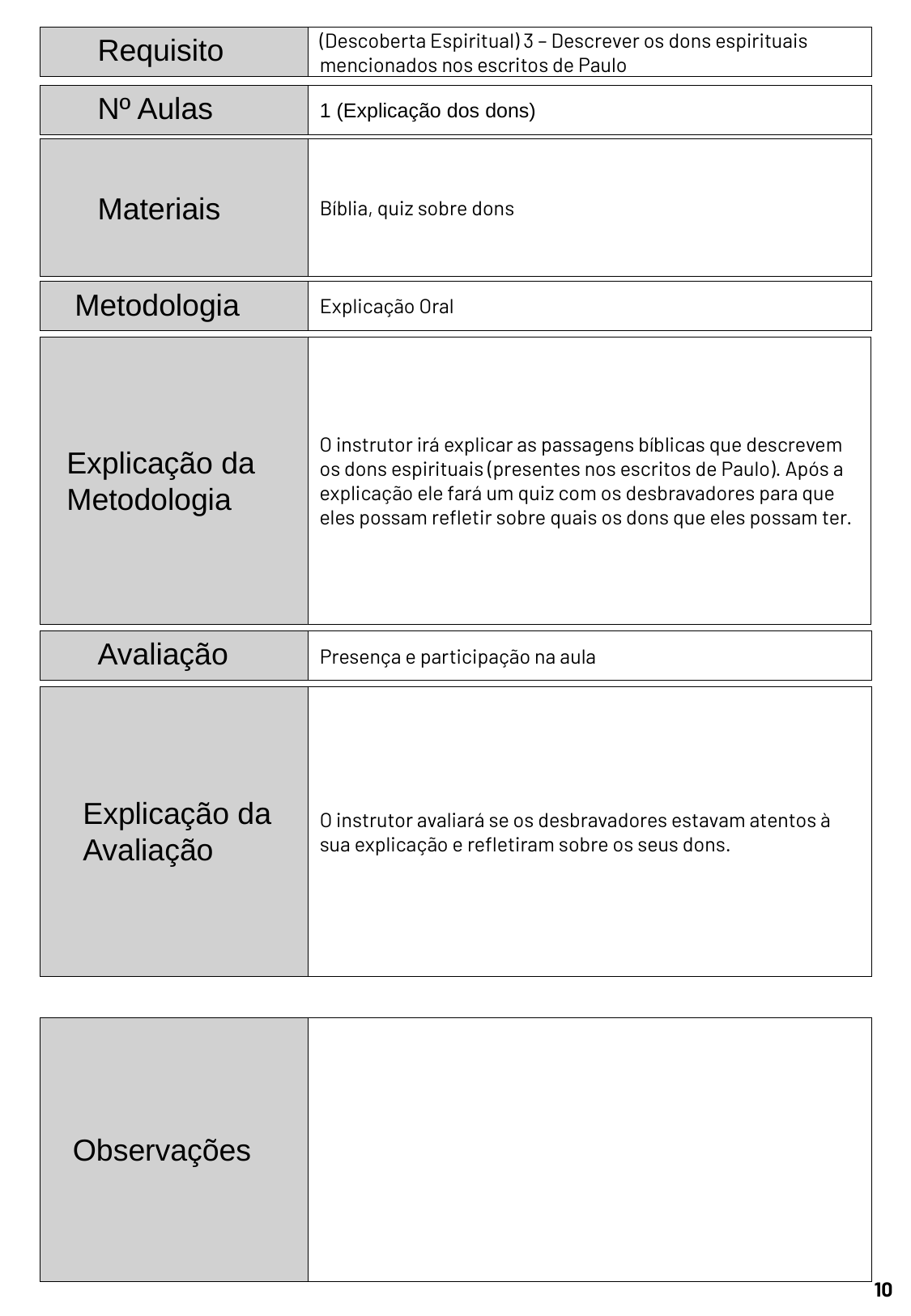

Requisito

(Descoberta Espiritual) 3 – Descrever os dons espirituais mencionados nos escritos de Paulo
Nº Aulas

1 (Explicação dos dons)

Bíblia, quiz sobre dons
Materiais
Metodologia

Explicação Oral
O instrutor irá explicar as passagens bíblicas que descrevem os dons espirituais (presentes nos escritos de Paulo). Após a explicação ele fará um quiz com os desbravadores para que eles possam refletir sobre quais os dons que eles possam ter.

Explicação da Metodologia
Avaliação

Presença e participação na aula

O instrutor avaliará se os desbravadores estavam atentos à sua explicação e refletiram sobre os seus dons.
Explicação da Avaliação

Observações
10